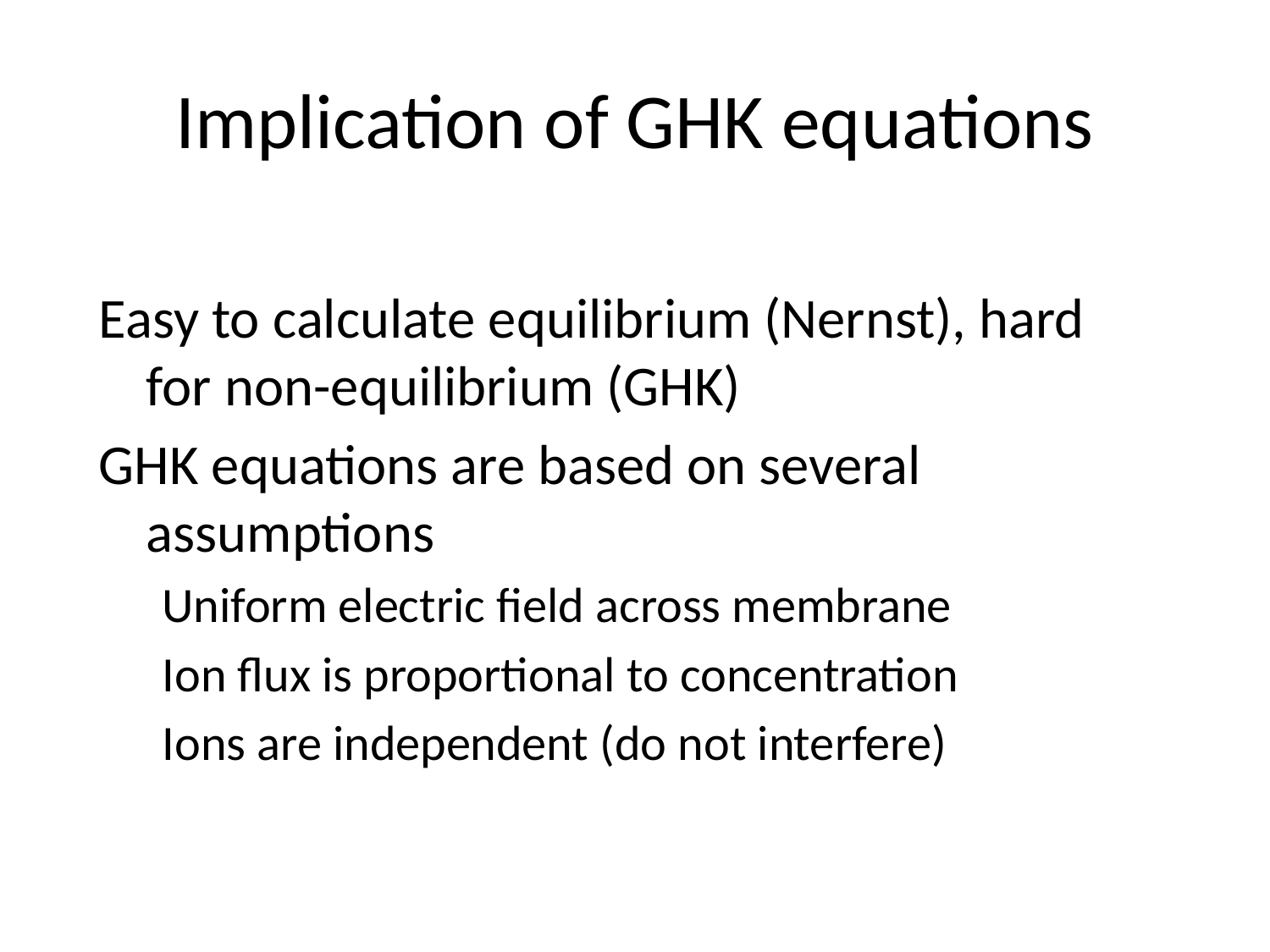

# Implication of GHK equations
Easy to calculate equilibrium (Nernst), hard for non-equilibrium (GHK)
GHK equations are based on several assumptions
Uniform electric field across membrane
Ion flux is proportional to concentration
Ions are independent (do not interfere)